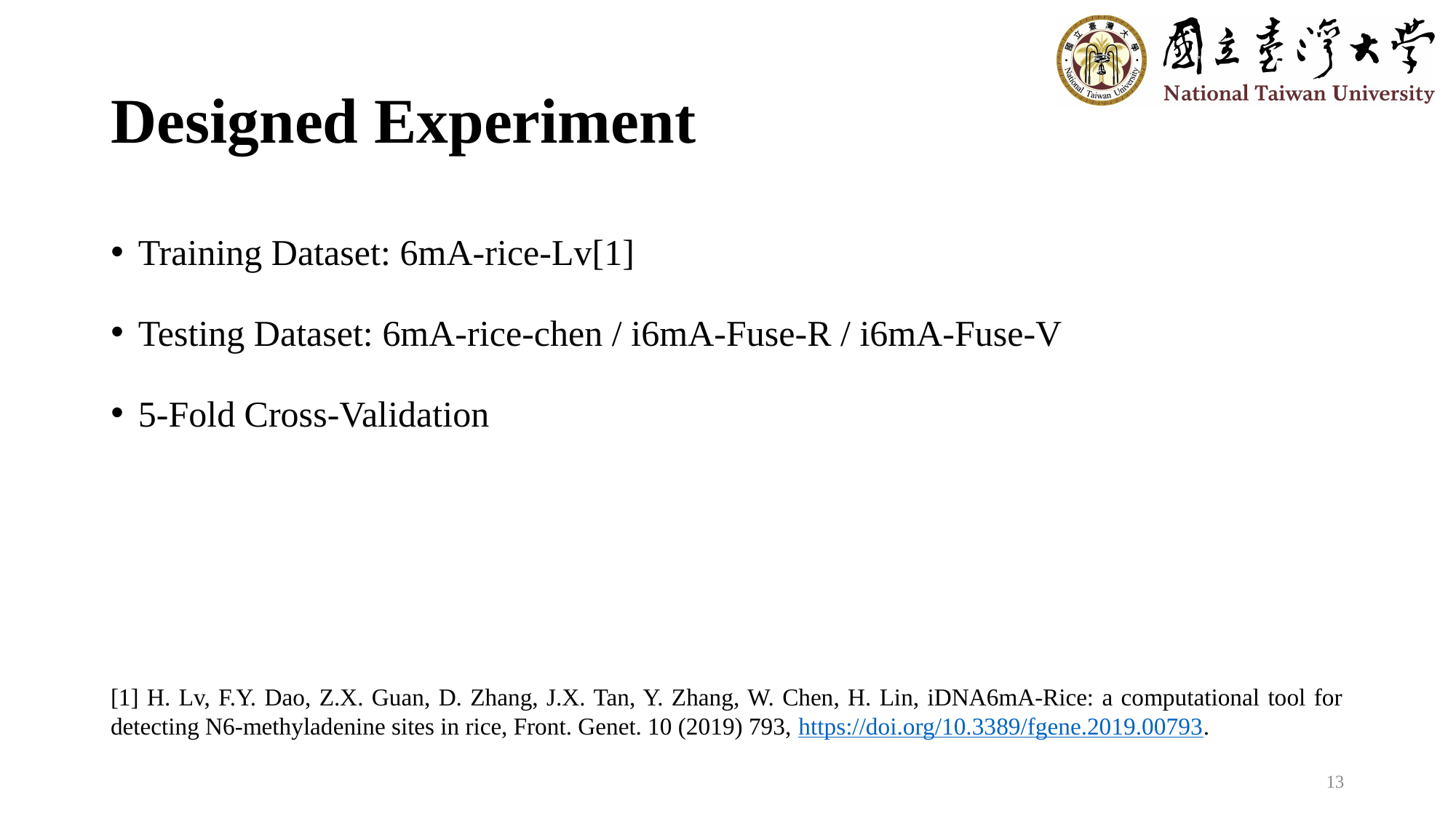

# Designed Experiment
Training Dataset: 6mA-rice-Lv[1]
Testing Dataset: 6mA-rice-chen / i6mA-Fuse-R / i6mA-Fuse-V
5-Fold Cross-Validation
[1] H. Lv, F.Y. Dao, Z.X. Guan, D. Zhang, J.X. Tan, Y. Zhang, W. Chen, H. Lin, iDNA6mA-Rice: a computational tool for detecting N6-methyladenine sites in rice, Front. Genet. 10 (2019) 793, https://doi.org/10.3389/fgene.2019.00793.
13